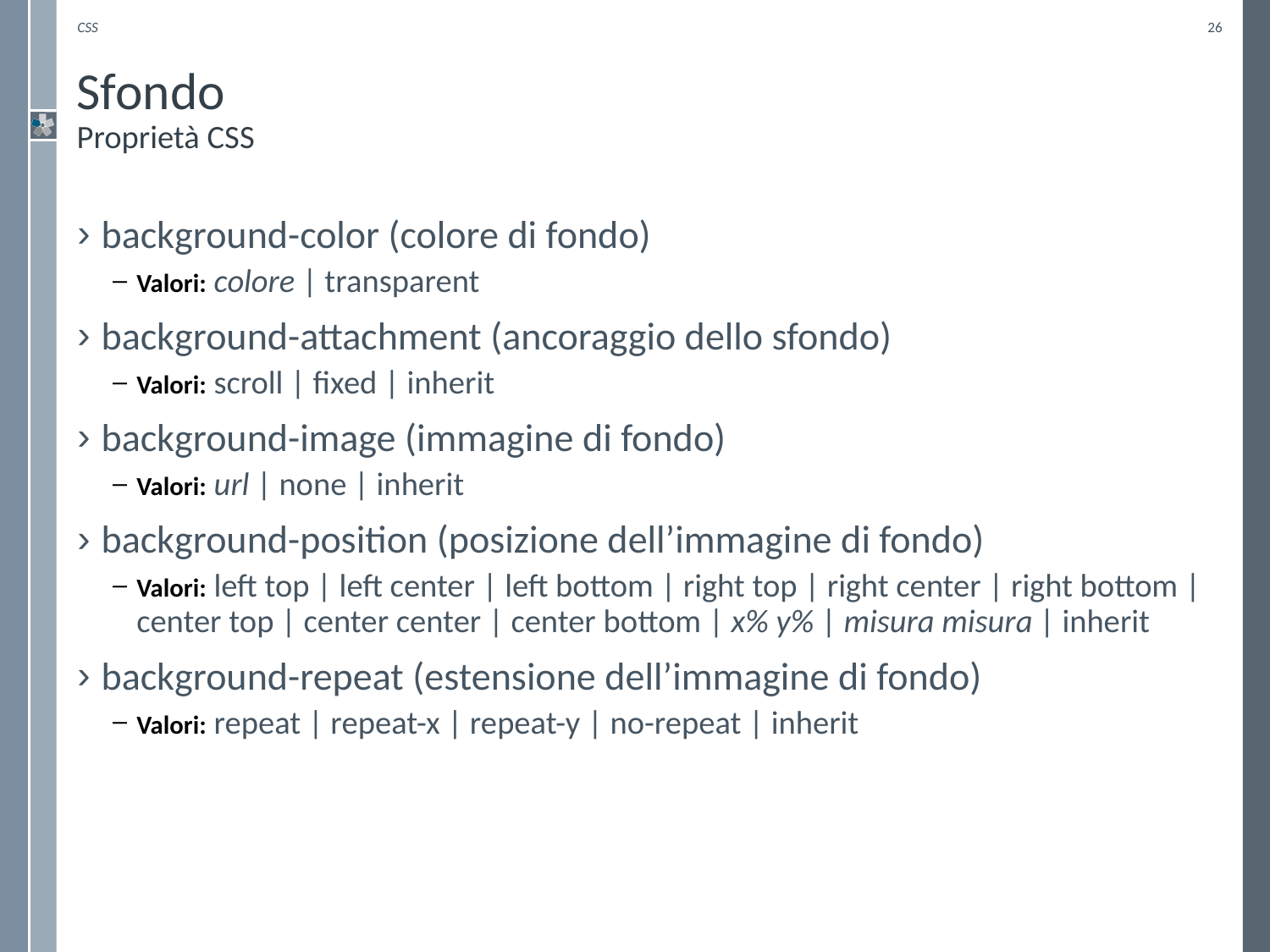

CSS
26
# Sfondo Proprietà CSS
background-color (colore di fondo)
Valori: colore | transparent
background-attachment (ancoraggio dello sfondo)
Valori: scroll | fixed | inherit
background-image (immagine di fondo)
Valori: url | none | inherit
background-position (posizione dell’immagine di fondo)
Valori: left top | left center | left bottom | right top | right center | right bottom | center top | center center | center bottom | x% y% | misura misura | inherit
background-repeat (estensione dell’immagine di fondo)
Valori: repeat | repeat-x | repeat-y | no-repeat | inherit